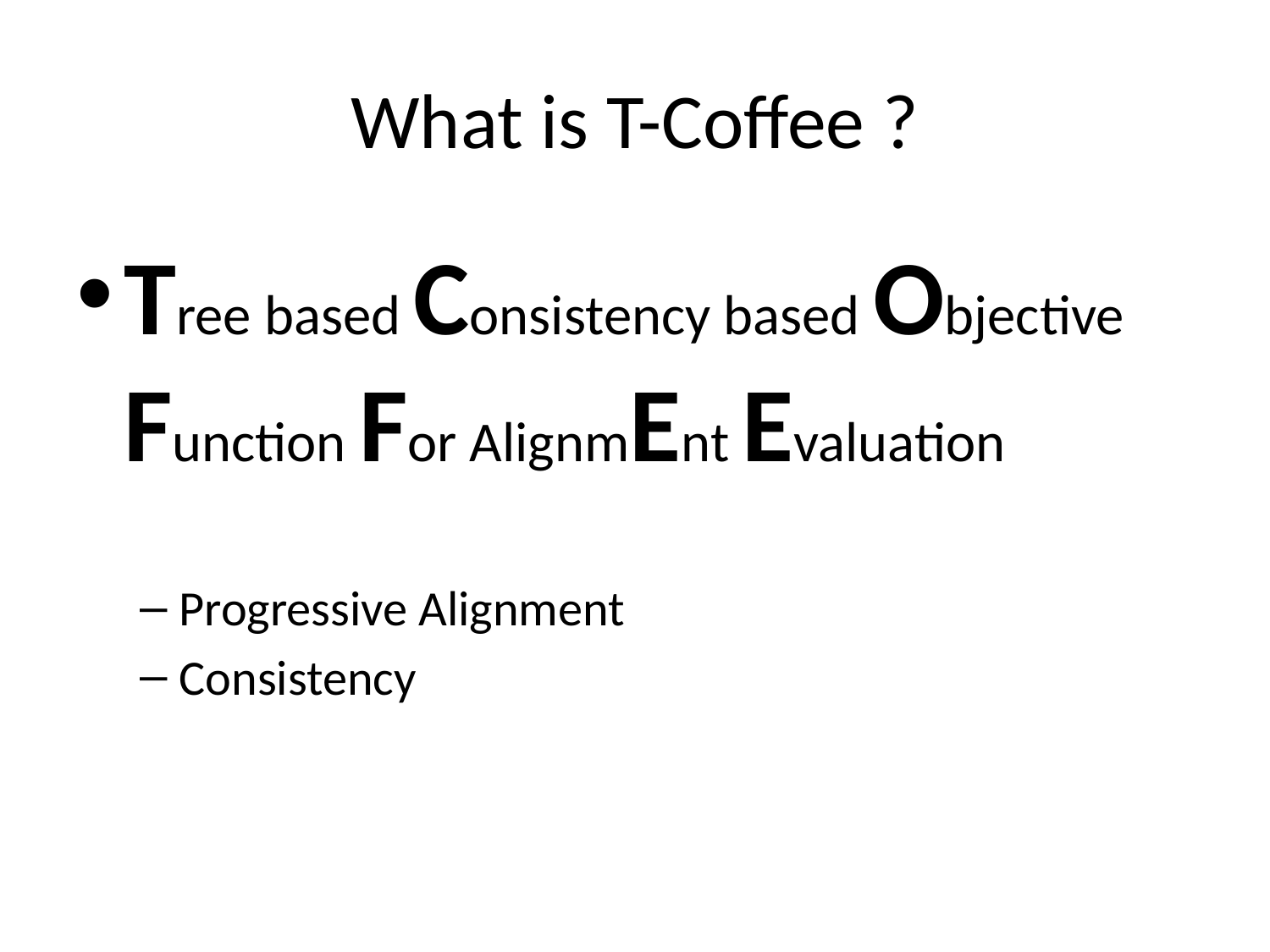

# What is T-Coffee ?
Tree based Consistency based Objective Function For AlignmEnt Evaluation

Progressive Alignment
Consistency